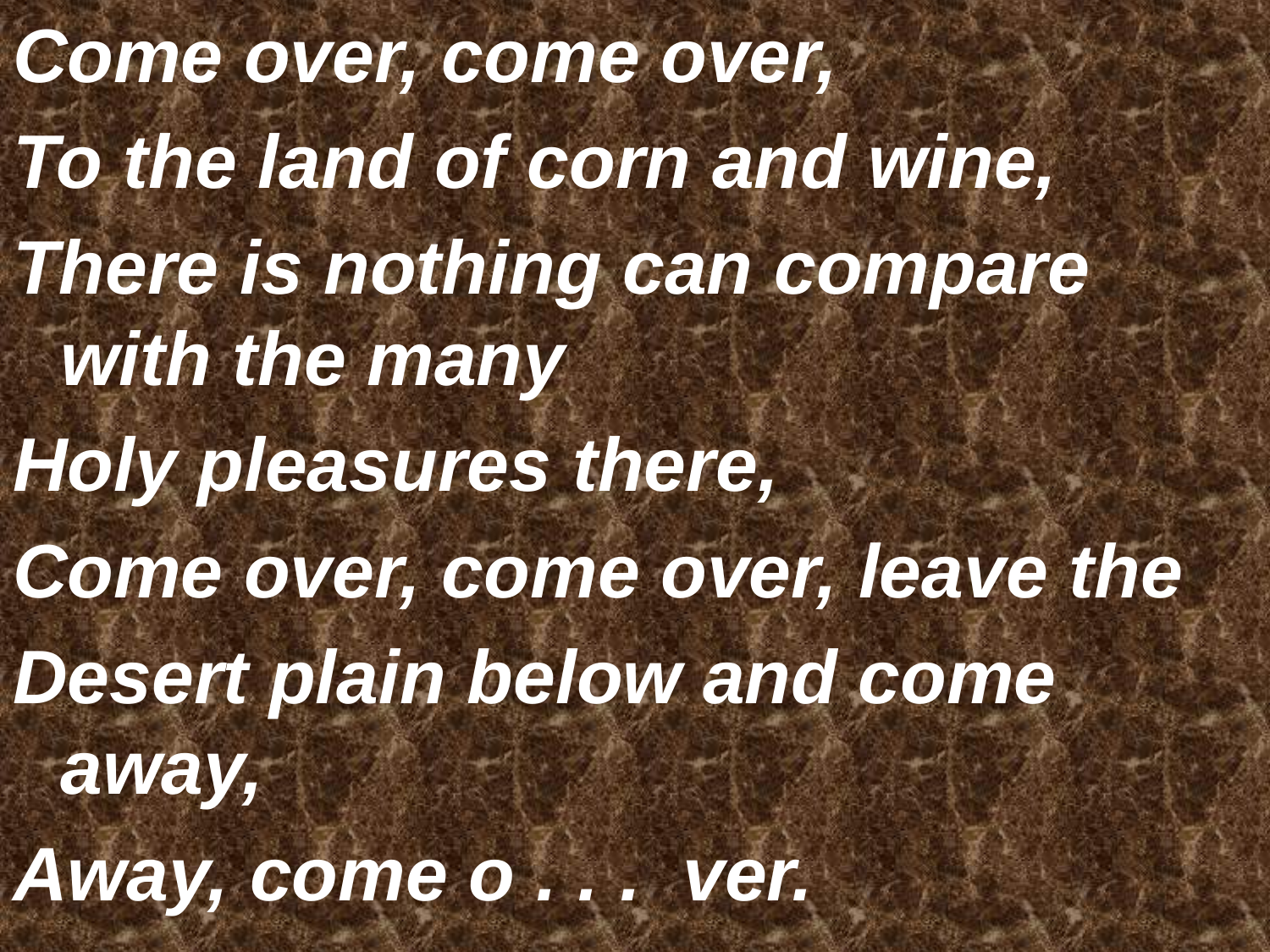

Come over, come over,
To the land of corn and wine,
There is nothing can compare with the many
Holy pleasures there,
Come over, come over, leave the
Desert plain below and come away,
Away, come o . . .  ver.